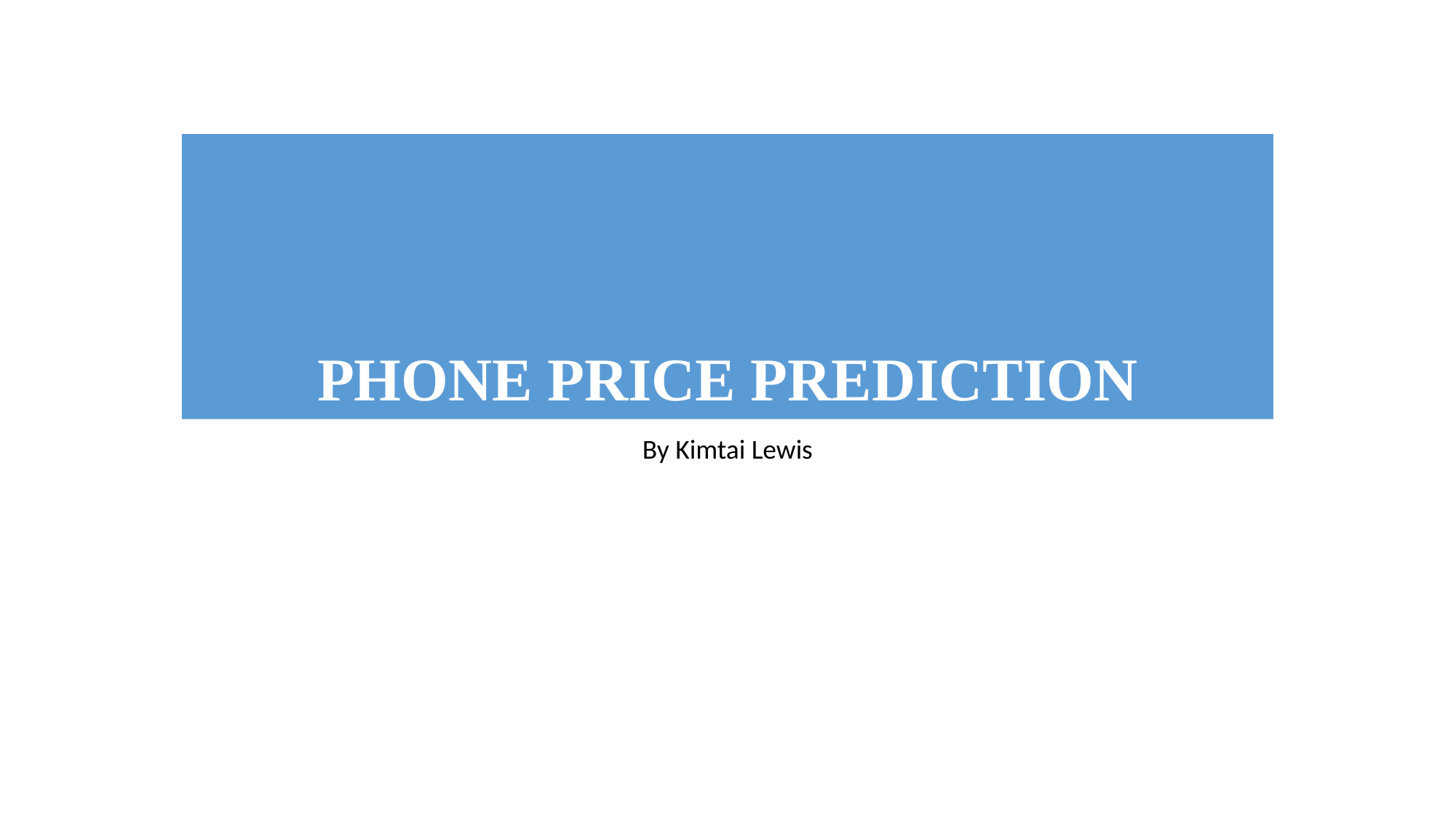

# PHONE PRICE PREDICTION
By Kimtai Lewis